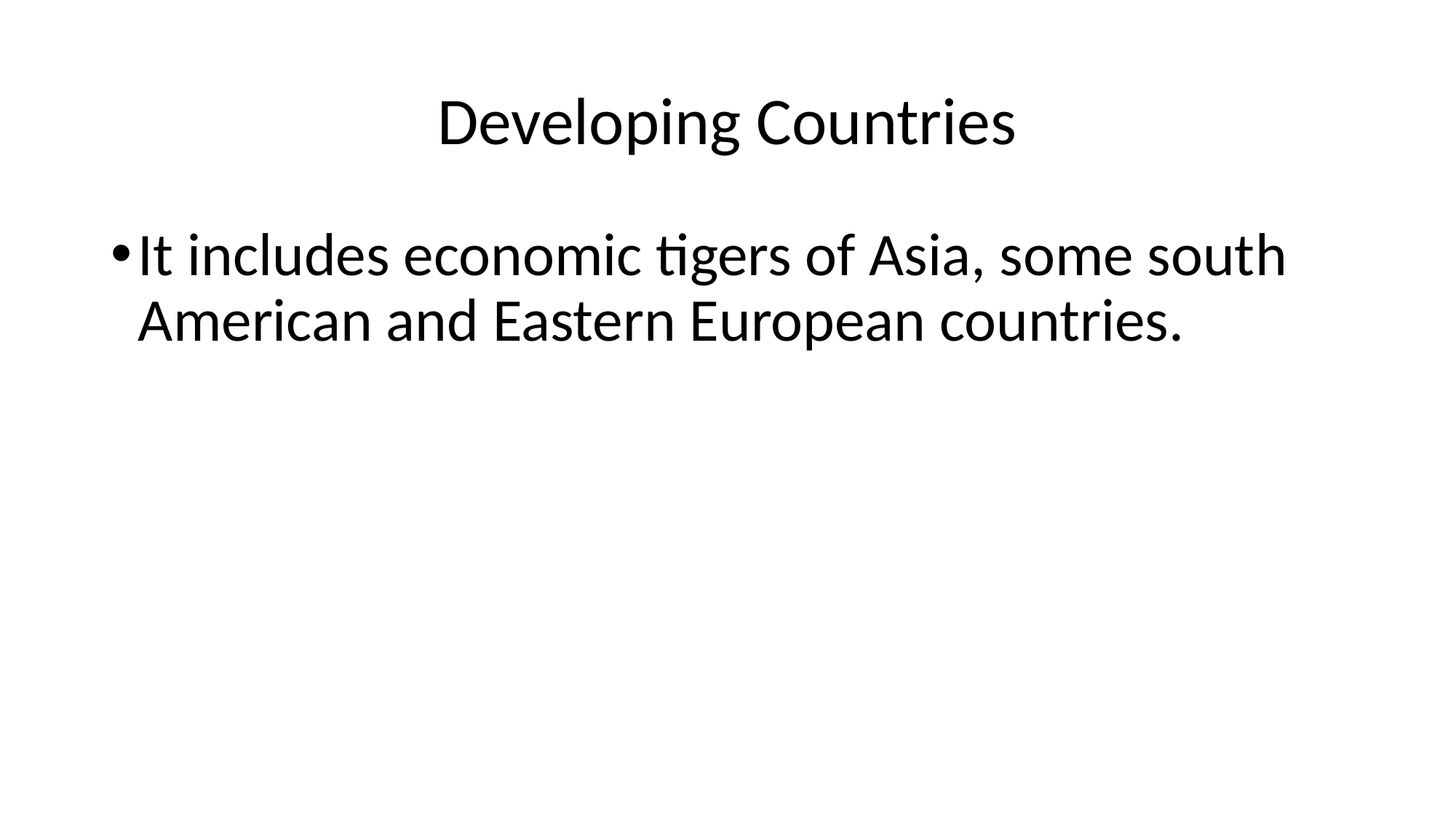

# Developing Countries
It includes economic tigers of Asia, some south American and Eastern European countries.